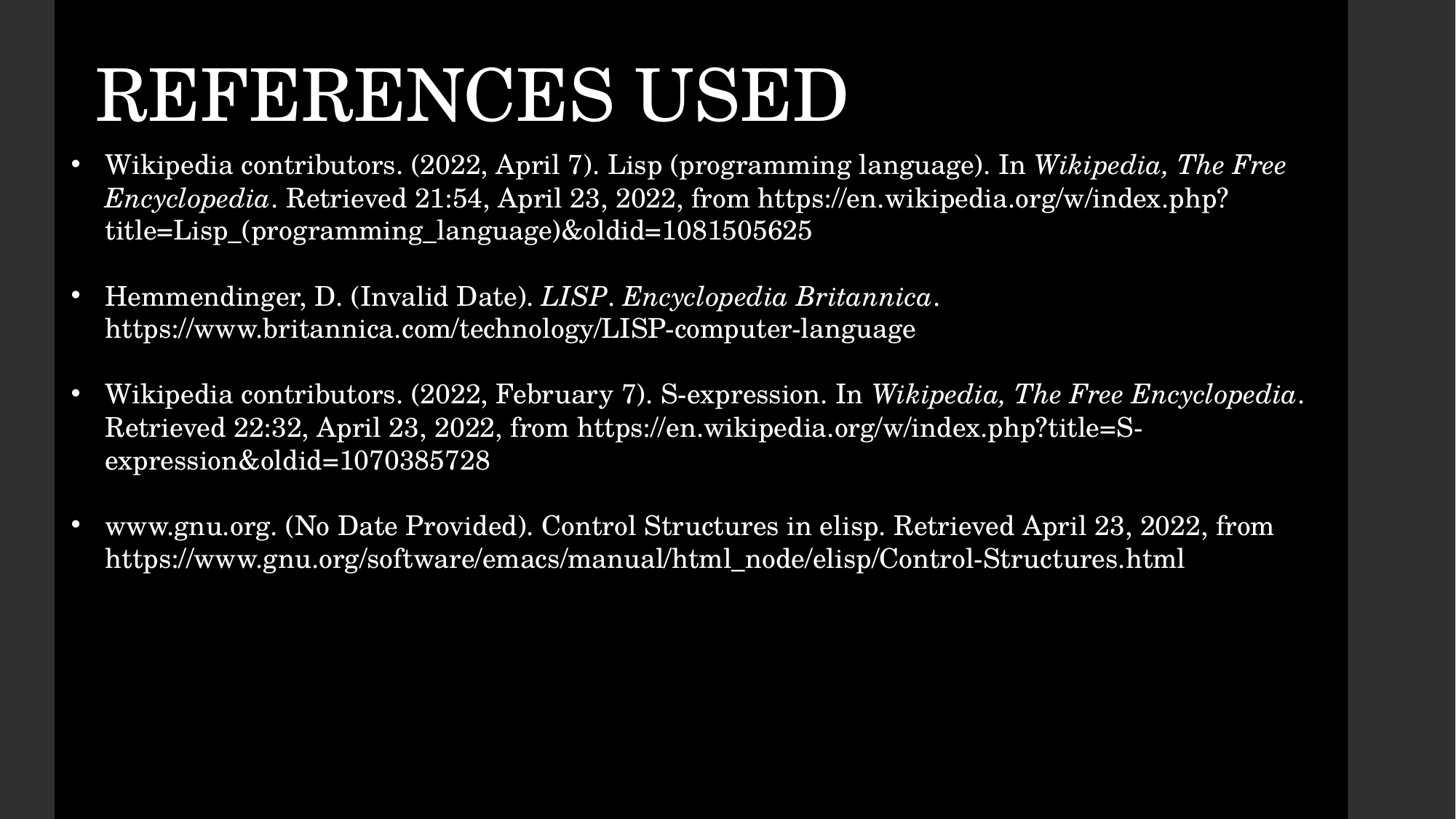

REFERENCES USED
Wikipedia contributors. (2022, April 7). Lisp (programming language). In Wikipedia, The Free Encyclopedia. Retrieved 21:54, April 23, 2022, from https://en.wikipedia.org/w/index.php?title=Lisp_(programming_language)&oldid=1081505625

Hemmendinger, D. (Invalid Date). LISP. Encyclopedia Britannica. https://www.britannica.com/technology/LISP-computer-language

Wikipedia contributors. (2022, February 7). S-expression. In Wikipedia, The Free Encyclopedia. Retrieved 22:32, April 23, 2022, from https://en.wikipedia.org/w/index.php?title=S-expression&oldid=1070385728

www.gnu.org. (No Date Provided). Control Structures in elisp. Retrieved April 23, 2022, from https://www.gnu.org/software/emacs/manual/html_node/elisp/Control-Structures.html